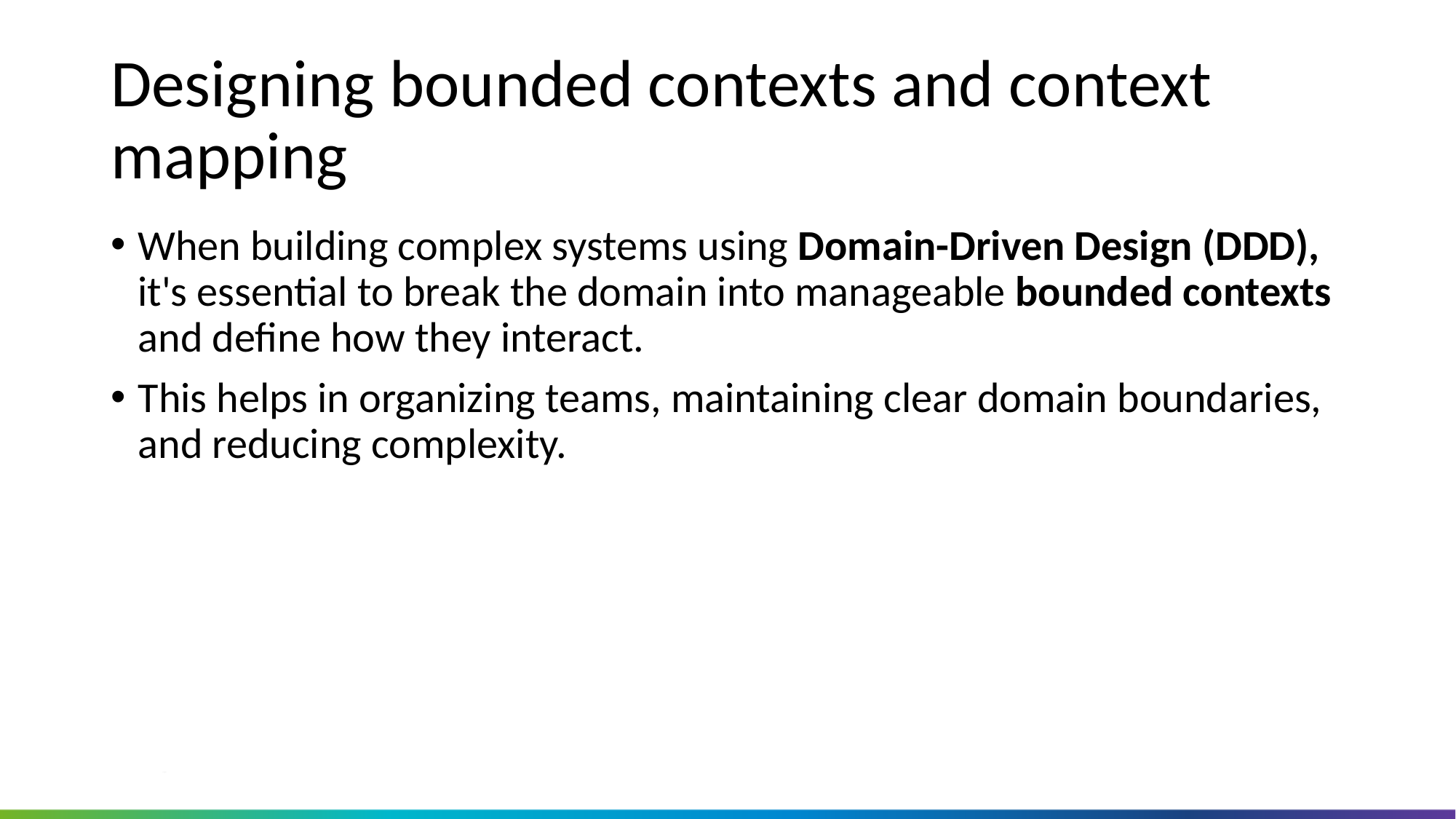

Designing bounded contexts and context mapping
When building complex systems using Domain-Driven Design (DDD), it's essential to break the domain into manageable bounded contexts and define how they interact.
This helps in organizing teams, maintaining clear domain boundaries, and reducing complexity.